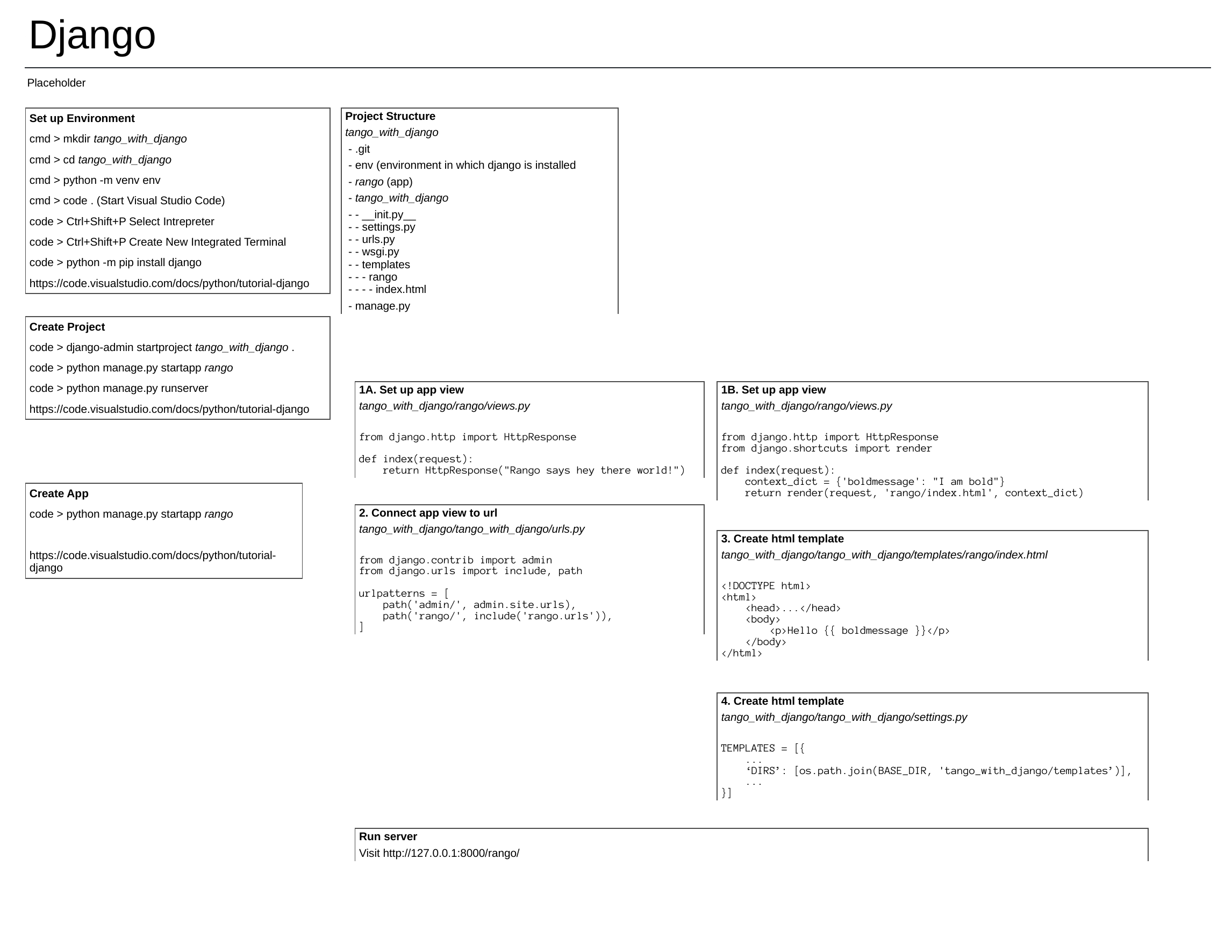

Django
Placeholder
| Set up Environment |
| --- |
| cmd > mkdir tango\_with\_django |
| cmd > cd tango\_with\_django |
| cmd > python -m venv env |
| cmd > code . (Start Visual Studio Code) |
| code > Ctrl+Shift+P Select Intrepreter |
| code > Ctrl+Shift+P Create New Integrated Terminal |
| code > python -m pip install django |
| https://code.visualstudio.com/docs/python/tutorial-django |
| Project Structure |
| --- |
| tango\_with\_django |
| - .git |
| - env (environment in which django is installed |
| - rango (app) |
| - tango\_with\_django |
| - - \_\_init.py\_\_ - - settings.py - - urls.py - - wsgi.py - - templates - - - rango - - - - index.html |
| - manage.py |
| Create Project |
| --- |
| code > django-admin startproject tango\_with\_django . |
| code > python manage.py startapp rango |
| code > python manage.py runserver |
| https://code.visualstudio.com/docs/python/tutorial-django |
| 1A. Set up app view |
| --- |
| tango\_with\_django/rango/views.py |
|  |
| from django.http import HttpResponse def index(request): return HttpResponse("Rango says hey there world!") |
| 1B. Set up app view |
| --- |
| tango\_with\_django/rango/views.py |
|  |
| from django.http import HttpResponse from django.shortcuts import render def index(request): context\_dict = {'boldmessage': "I am bold"} return render(request, 'rango/index.html', context\_dict) |
| Create App |
| --- |
| code > python manage.py startapp rango |
|  |
| https://code.visualstudio.com/docs/python/tutorial-django |
| 2. Connect app view to url |
| --- |
| tango\_with\_django/tango\_with\_django/urls.py |
|  |
| from django.contrib import admin from django.urls import include, path urlpatterns = [ path('admin/', admin.site.urls), path('rango/', include('rango.urls')), ] |
| 3. Create html template |
| --- |
| tango\_with\_django/tango\_with\_django/templates/rango/index.html |
|  |
| <!DOCTYPE html> <html> <head>...</head> <body> <p>Hello {{ boldmessage }}</p> </body> </html> |
| 4. Create html template |
| --- |
| tango\_with\_django/tango\_with\_django/settings.py |
|  |
| TEMPLATES = [{ ... ‘DIRS’: [os.path.join(BASE\_DIR, 'tango\_with\_django/templates’)], ... }] |
| Run server |
| --- |
| Visit http://127.0.0.1:8000/rango/ |